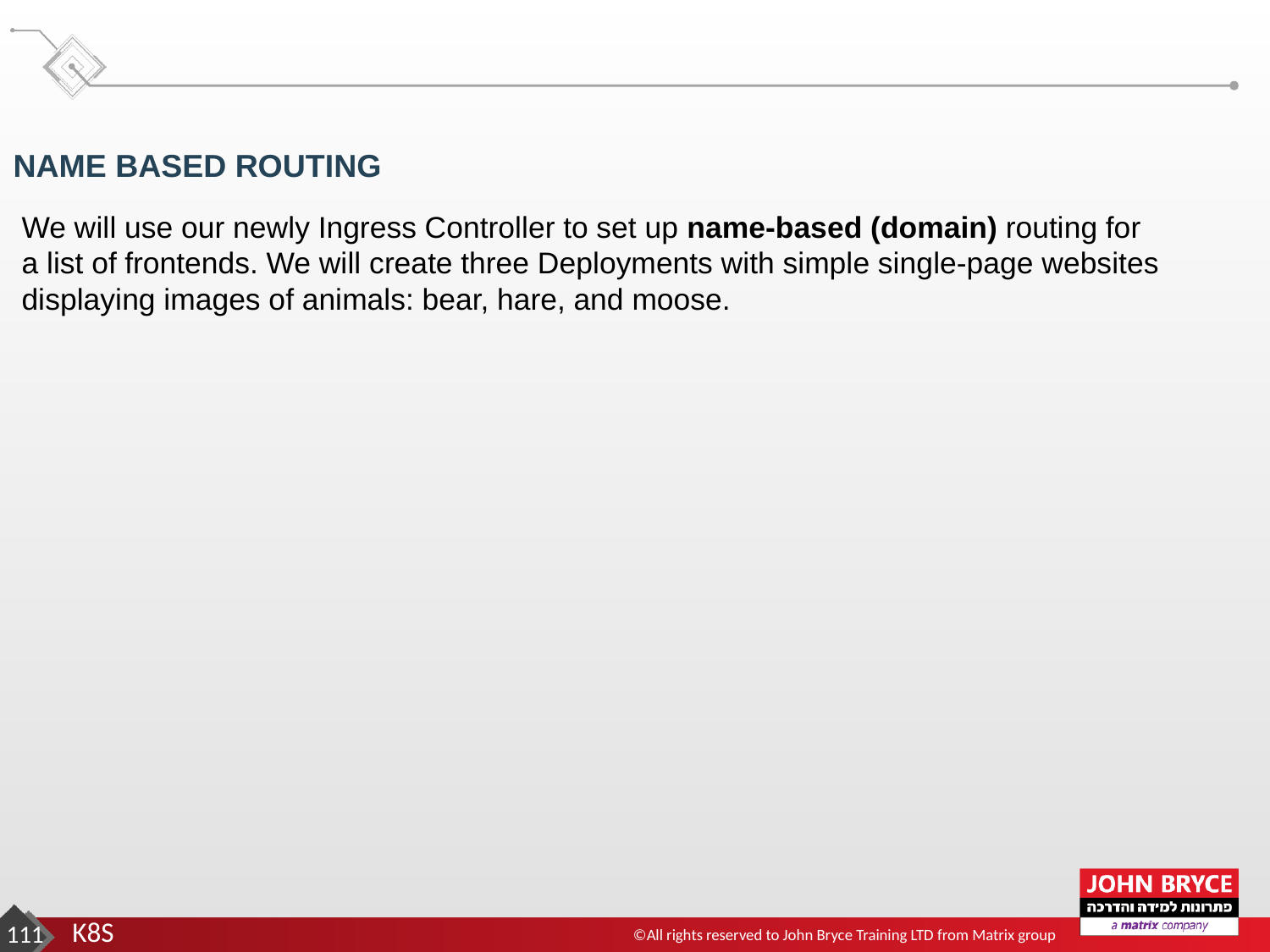

NAME BASED ROUTING
We will use our newly Ingress Controller to set up name-based (domain) routing for a list of frontends. We will create three Deployments with simple single-page websites displaying images of animals: bear, hare, and moose.
111